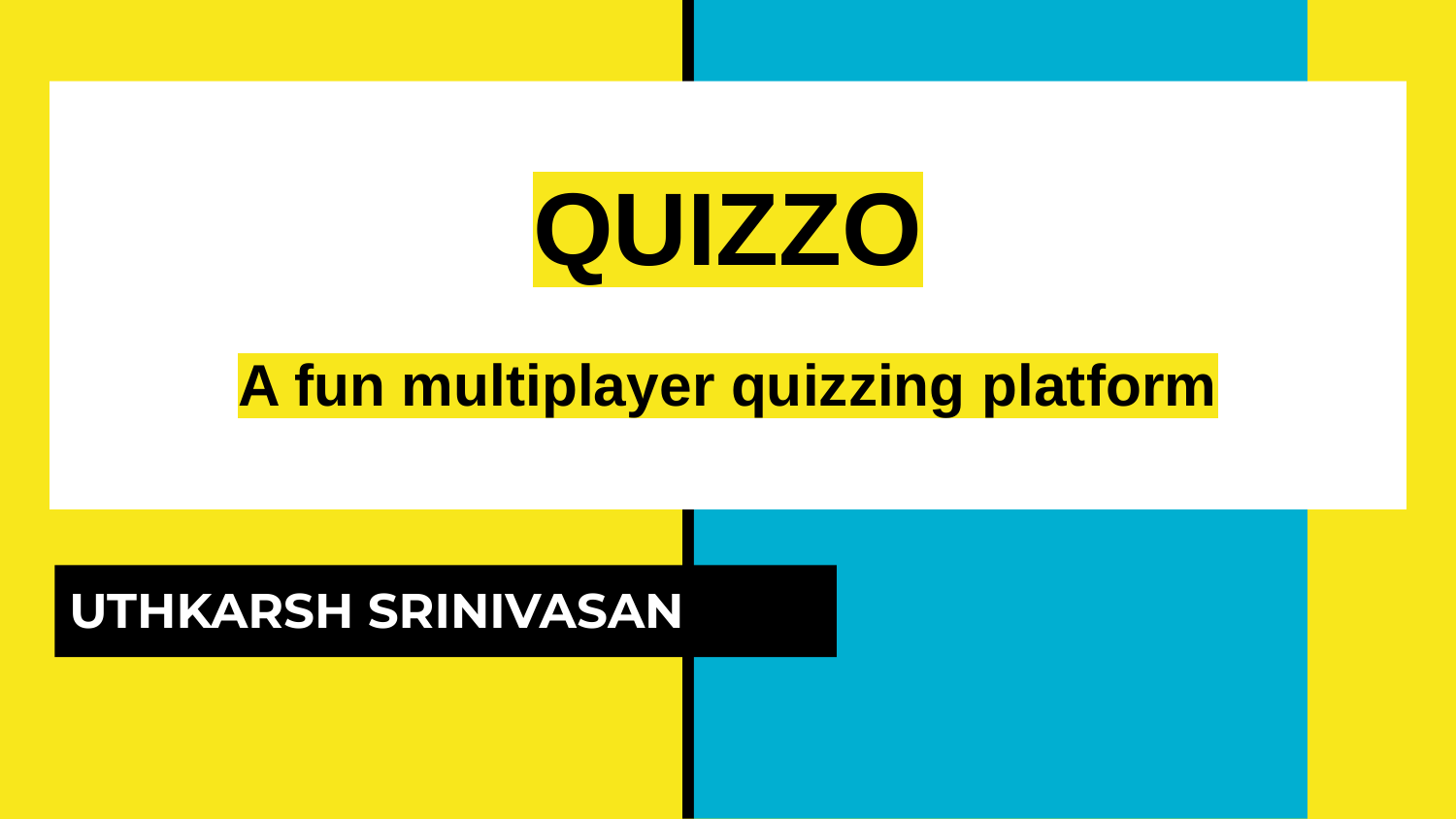

# QUIZZO

A fun multiplayer quizzing platform
UTHKARSH SRINIVASAN